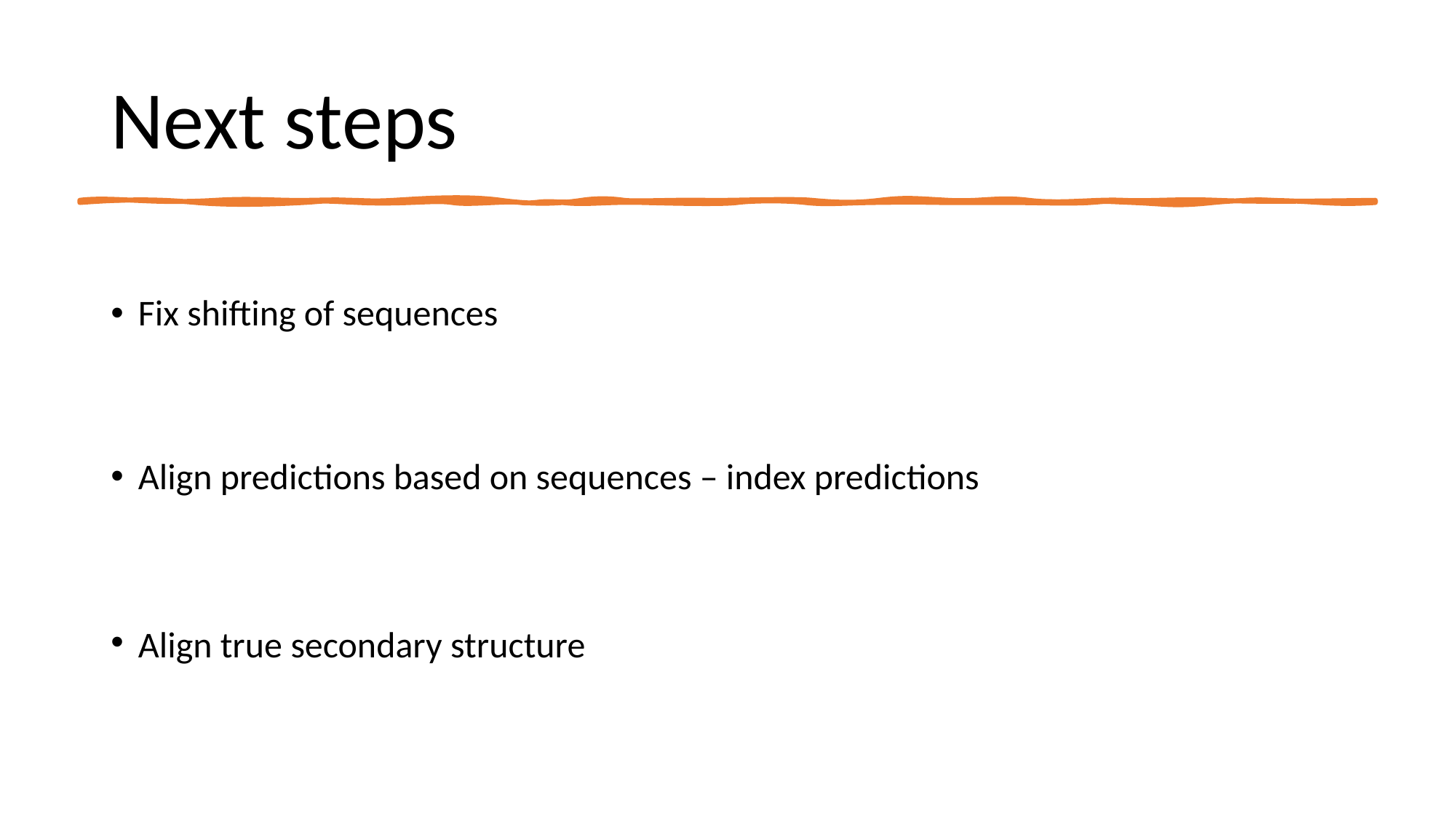

# Next steps

Fix shifting of sequences

Align predictions based on sequences – index predictions

Align true secondary structure